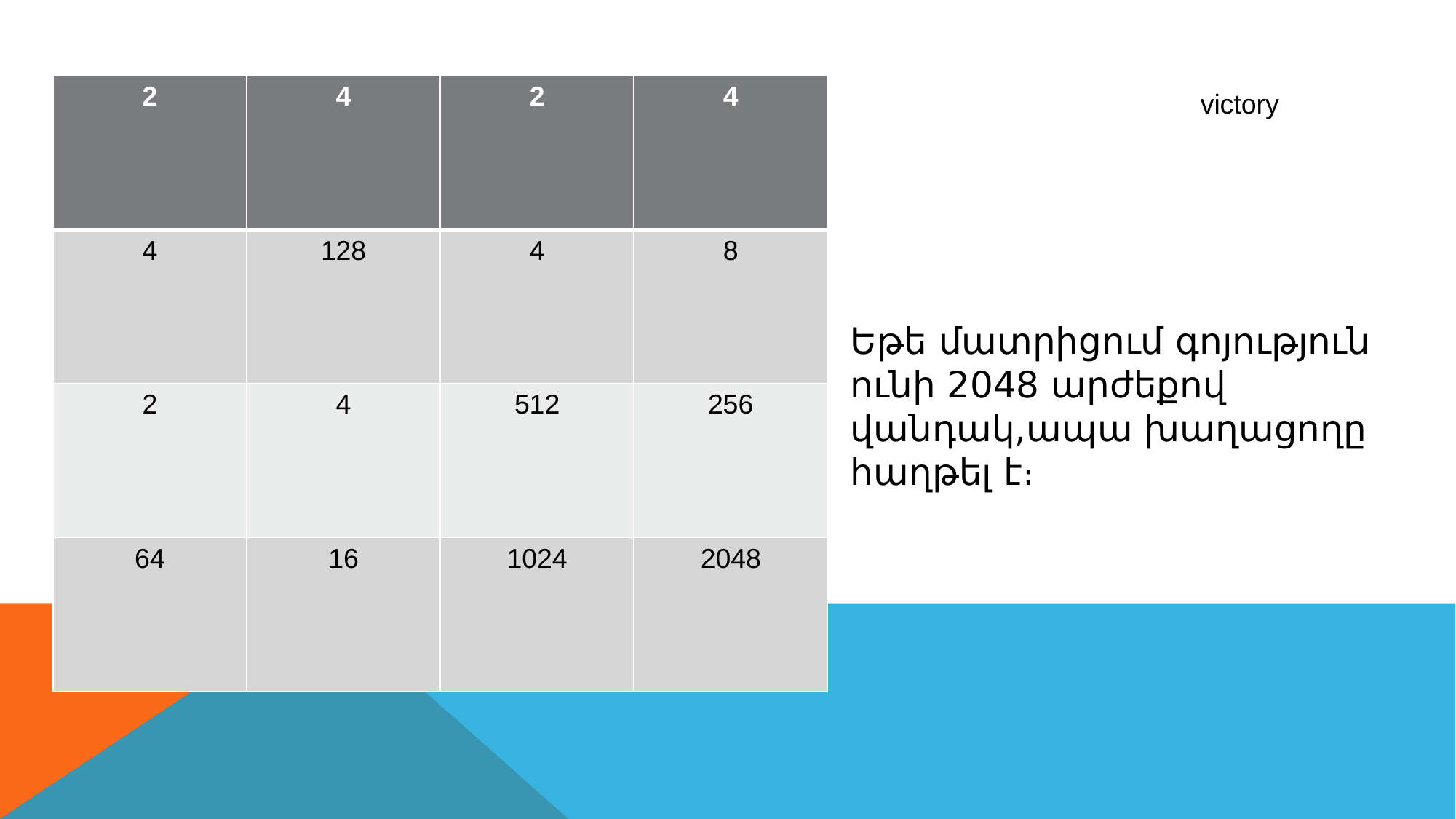

| 2 | 4 | 2 | 4 |
| --- | --- | --- | --- |
| 4 | 128 | 4 | 8 |
| 2 | 4 | 512 | 256 |
| 64 | 16 | 1024 | 2048 |
victory
Եթե մատրիցում գոյություն ունի 2048 արժեքով վանդակ,ապա խաղացողը հաղթել է։